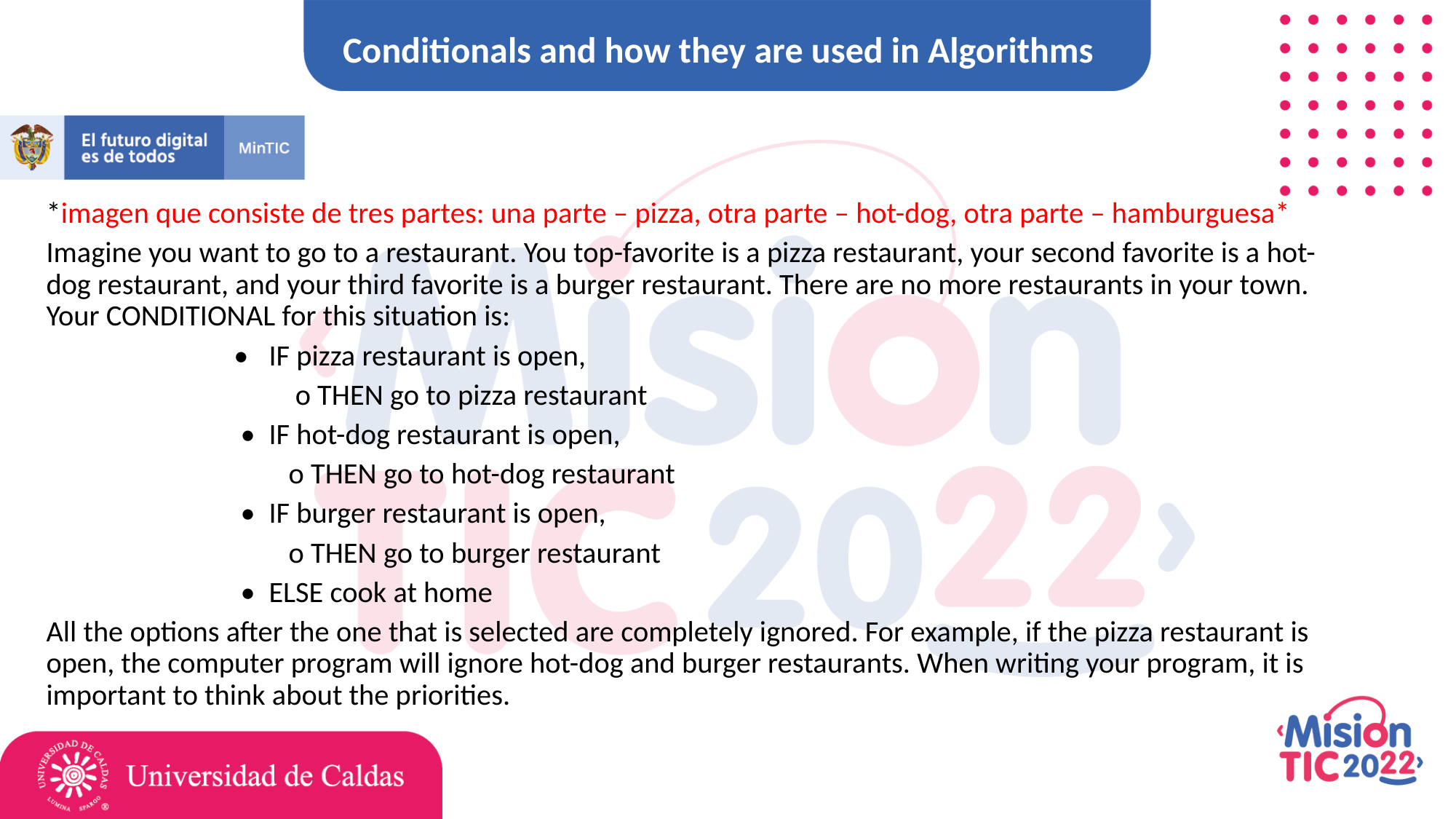

Conditionals and how they are used in Algorithms
*imagen que consiste de tres partes: una parte – pizza, otra parte – hot-dog, otra parte – hamburguesa*
Imagine you want to go to a restaurant. You top-favorite is a pizza restaurant, your second favorite is a hot-dog restaurant, and your third favorite is a burger restaurant. There are no more restaurants in your town. Your CONDITIONAL for this situation is:
                            •	IF pizza restaurant is open,
                                     o THEN go to pizza restaurant
                             •	IF hot-dog restaurant is open,
                                    o THEN go to hot-dog restaurant
                             •	IF burger restaurant is open,
                                    o THEN go to burger restaurant
                             •	ELSE cook at home
All the options after the one that is selected are completely ignored. For example, if the pizza restaurant is open, the computer program will ignore hot-dog and burger restaurants. When writing your program, it is important to think about the priorities.